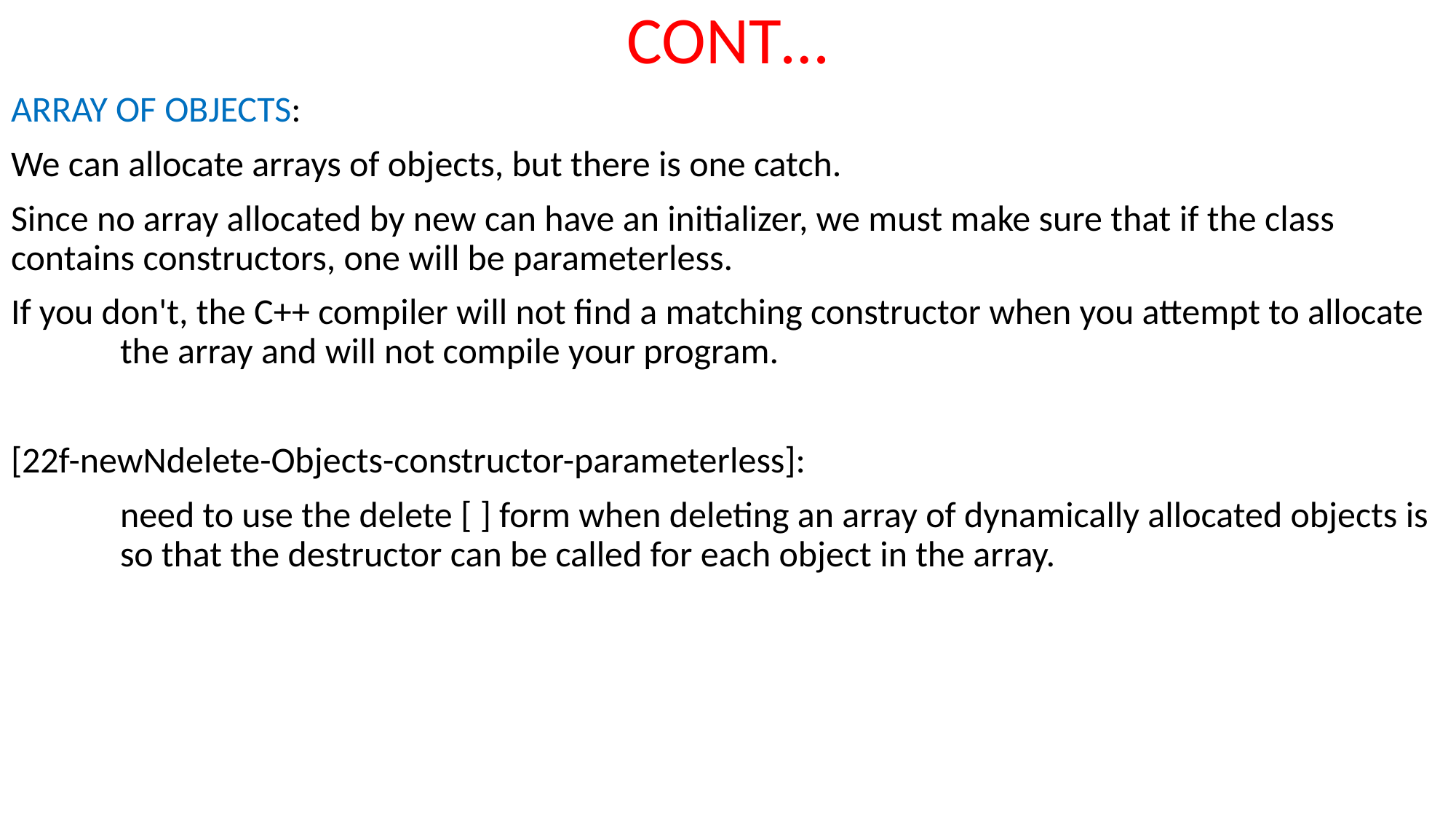

# CONT…
ARRAY OF OBJECTS:
We can allocate arrays of objects, but there is one catch.
Since no array allocated by new can have an initializer, we must make sure that if the class 	contains constructors, one will be parameterless.
If you don't, the C++ compiler will not find a matching constructor when you attempt to allocate 	the array and will not compile your program.

[22f-newNdelete-Objects-constructor-parameterless]:
	need to use the delete [ ] form when deleting an array of dynamically allocated objects is 	so that the destructor can be called for each object in the array.